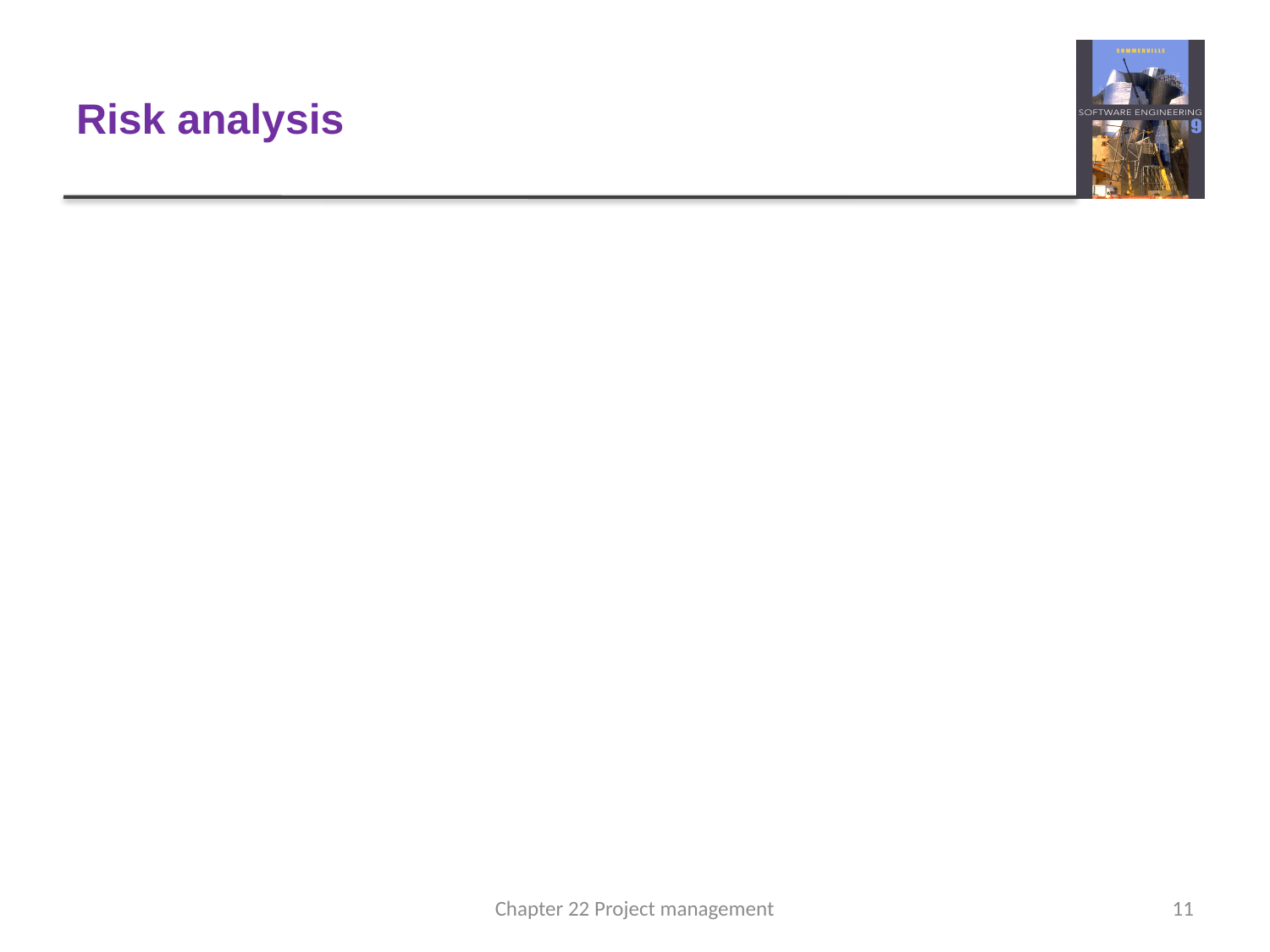

# Risk analysis
Assess probability and seriousness of each risk.

Probability may be very low, low, moderate, high or very high.

Risk consequences might be catastrophic, serious, tolerable or insignificant.
Chapter 22 Project management
11